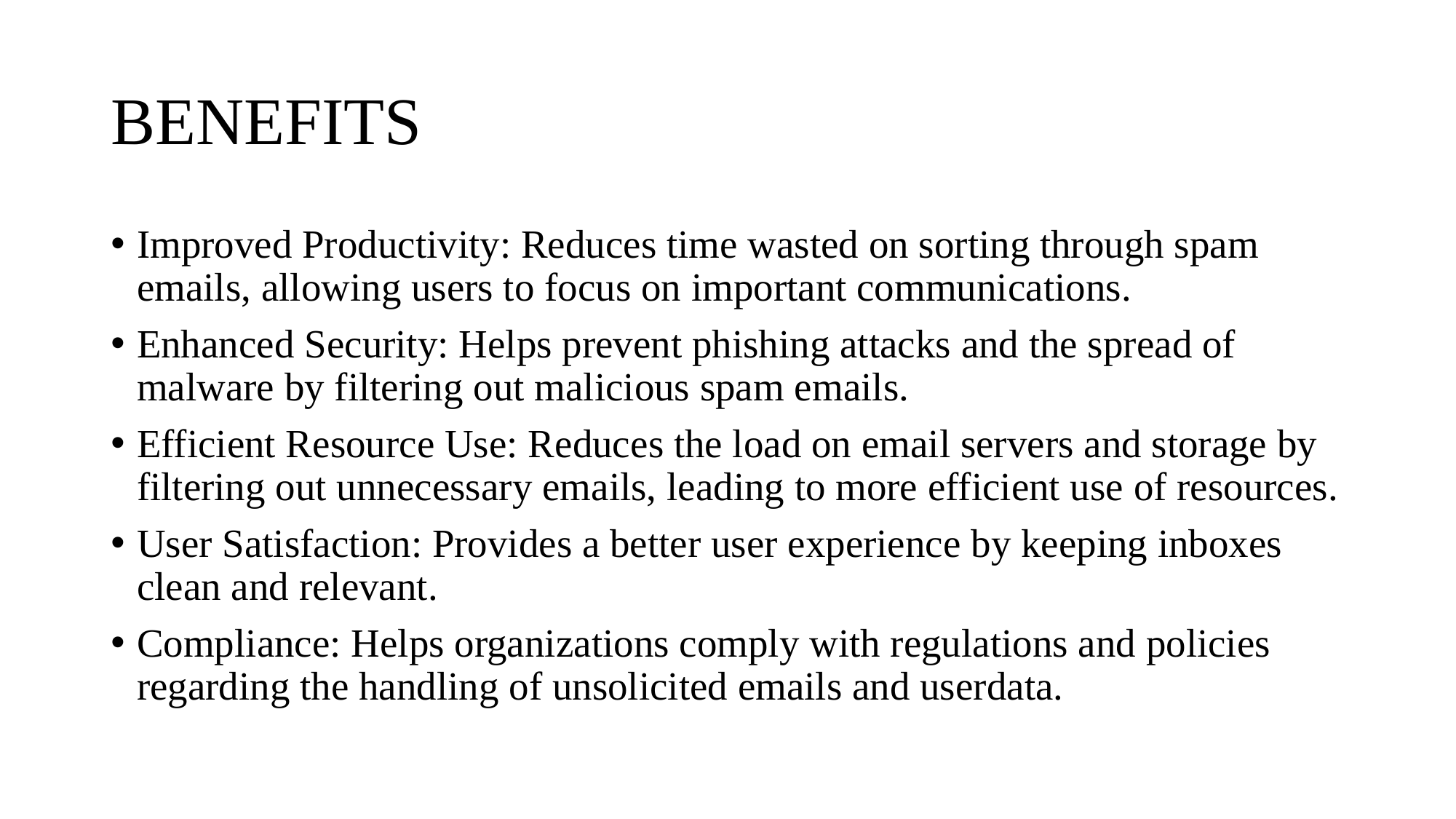

# BENEFITS
Improved Productivity: Reduces time wasted on sorting through spam emails, allowing users to focus on important communications.
Enhanced Security: Helps prevent phishing attacks and the spread of malware by filtering out malicious spam emails.
Efficient Resource Use: Reduces the load on email servers and storage by filtering out unnecessary emails, leading to more efficient use of resources.
User Satisfaction: Provides a better user experience by keeping inboxes clean and relevant.
Compliance: Helps organizations comply with regulations and policies regarding the handling of unsolicited emails and userdata.